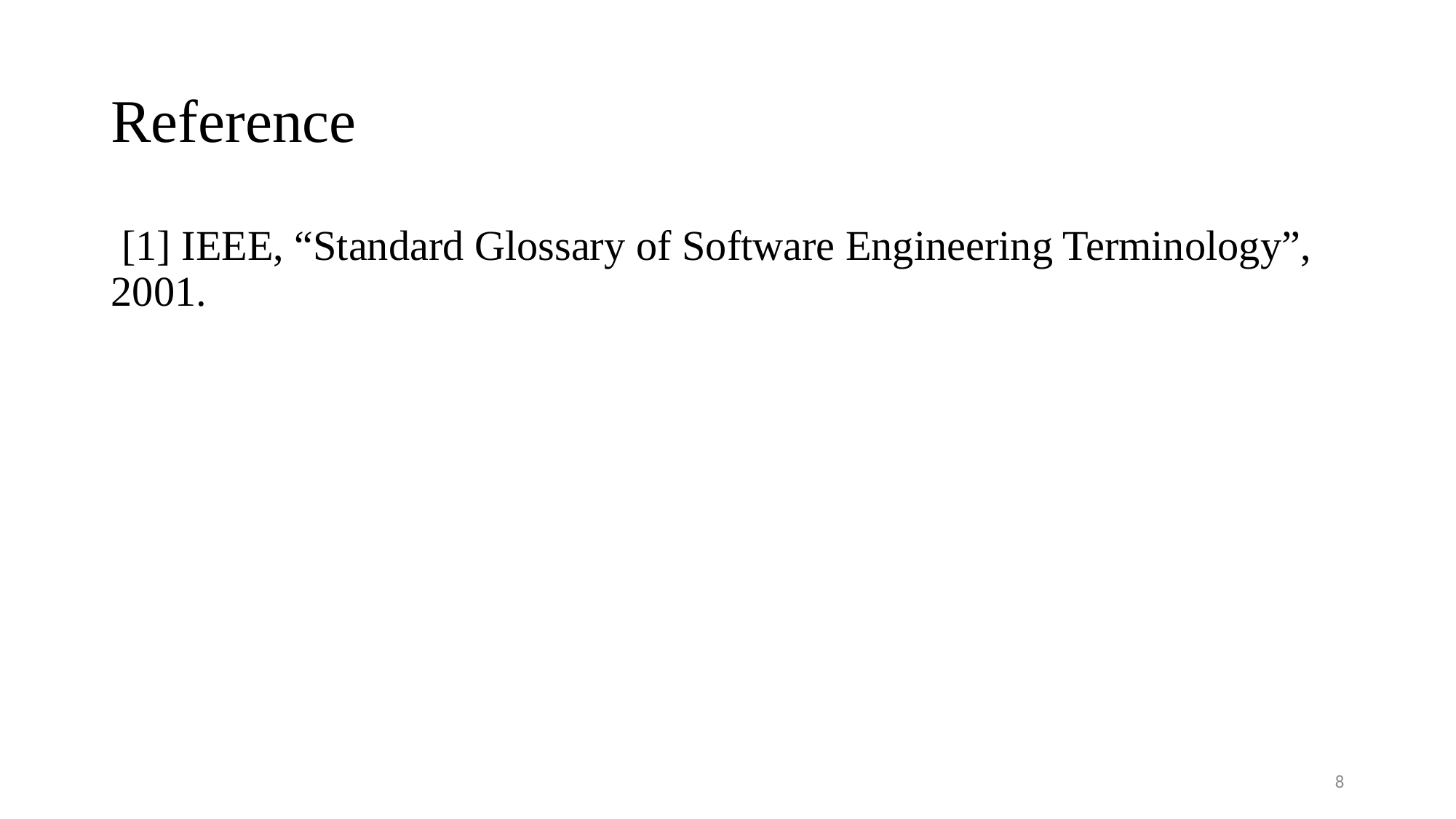

# Reference
 [1] IEEE, “Standard Glossary of Software Engineering Terminology”, 2001.
8